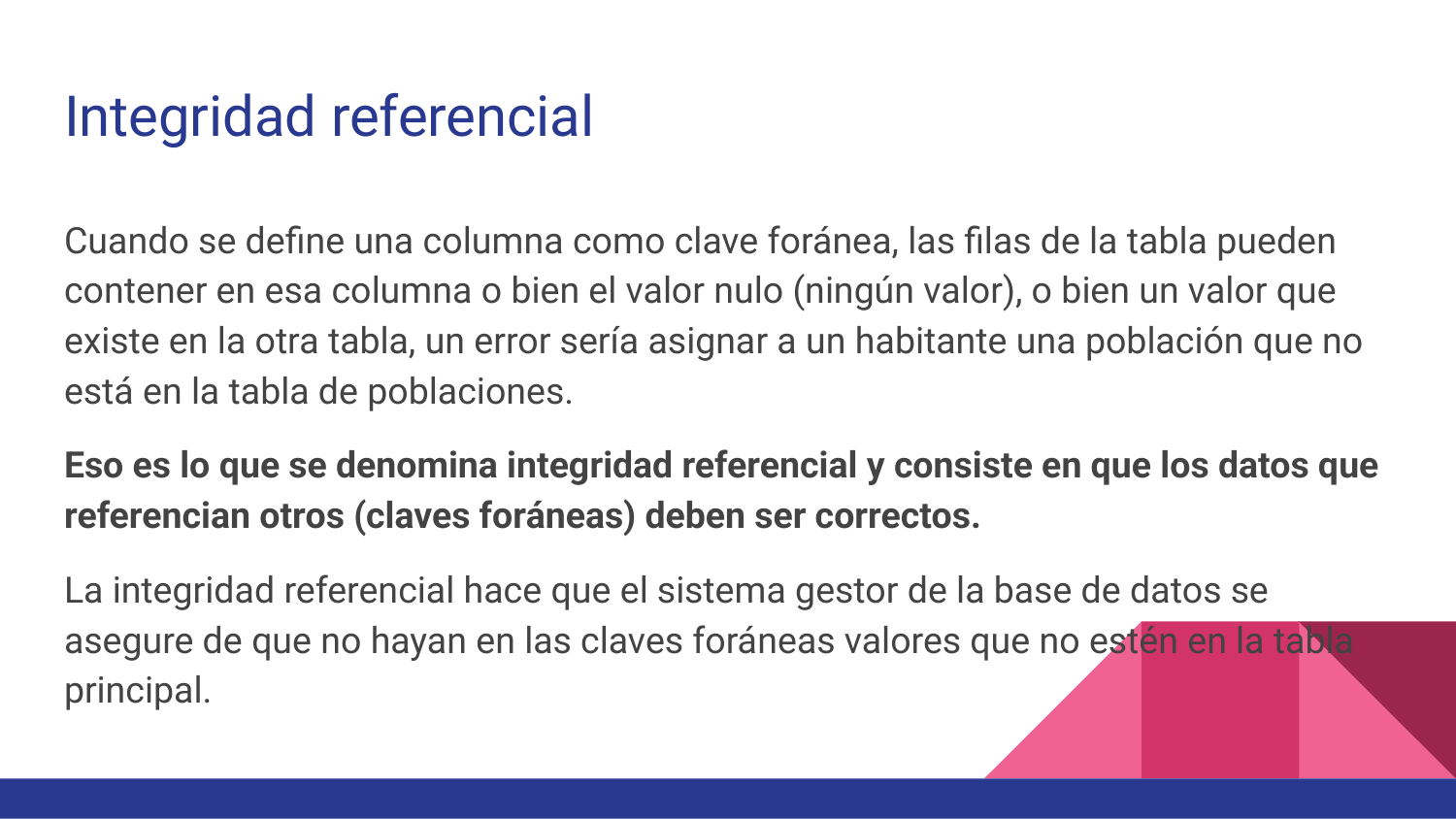

# Integridad referencial
Cuando se define una columna como clave foránea, las filas de la tabla pueden contener en esa columna o bien el valor nulo (ningún valor), o bien un valor que existe en la otra tabla, un error sería asignar a un habitante una población que no está en la tabla de poblaciones.
Eso es lo que se denomina integridad referencial y consiste en que los datos que referencian otros (claves foráneas) deben ser correctos.
La integridad referencial hace que el sistema gestor de la base de datos se asegure de que no hayan en las claves foráneas valores que no estén en la tabla principal.